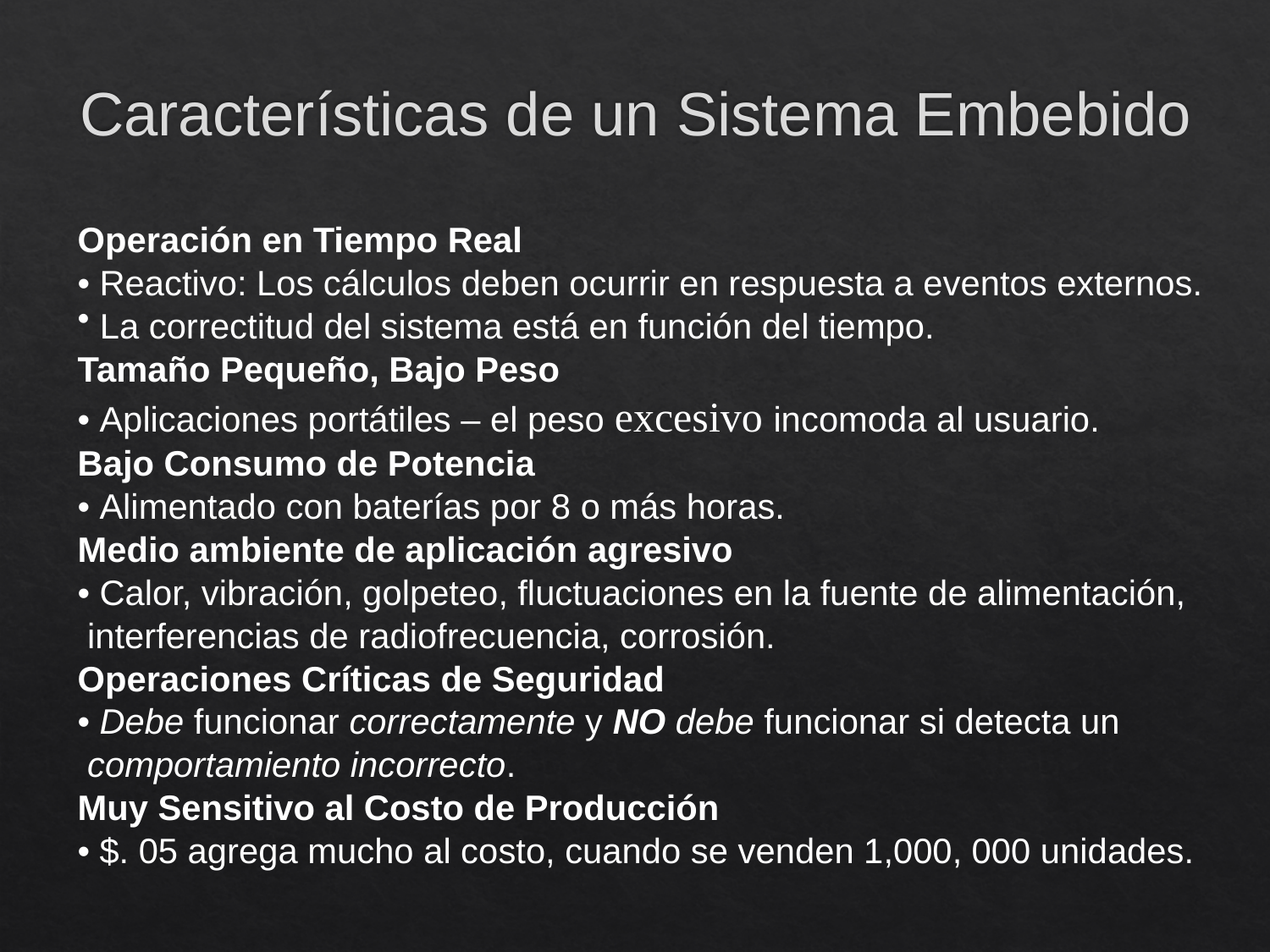

# Características de un Sistema Embebido
Operación en Tiempo Real
• Reactivo: Los cálculos deben ocurrir en respuesta a eventos externos.
 La correctitud del sistema está en función del tiempo.
Tamaño Pequeño, Bajo Peso
• Aplicaciones portátiles – el peso excesivo incomoda al usuario.
Bajo Consumo de Potencia
• Alimentado con baterías por 8 o más horas.
Medio ambiente de aplicación agresivo
• Calor, vibración, golpeteo, fluctuaciones en la fuente de alimentación,
 interferencias de radiofrecuencia, corrosión.
Operaciones Críticas de Seguridad
• Debe funcionar correctamente y NO debe funcionar si detecta un
 comportamiento incorrecto.
Muy Sensitivo al Costo de Producción
• $. 05 agrega mucho al costo, cuando se venden 1,000, 000 unidades.